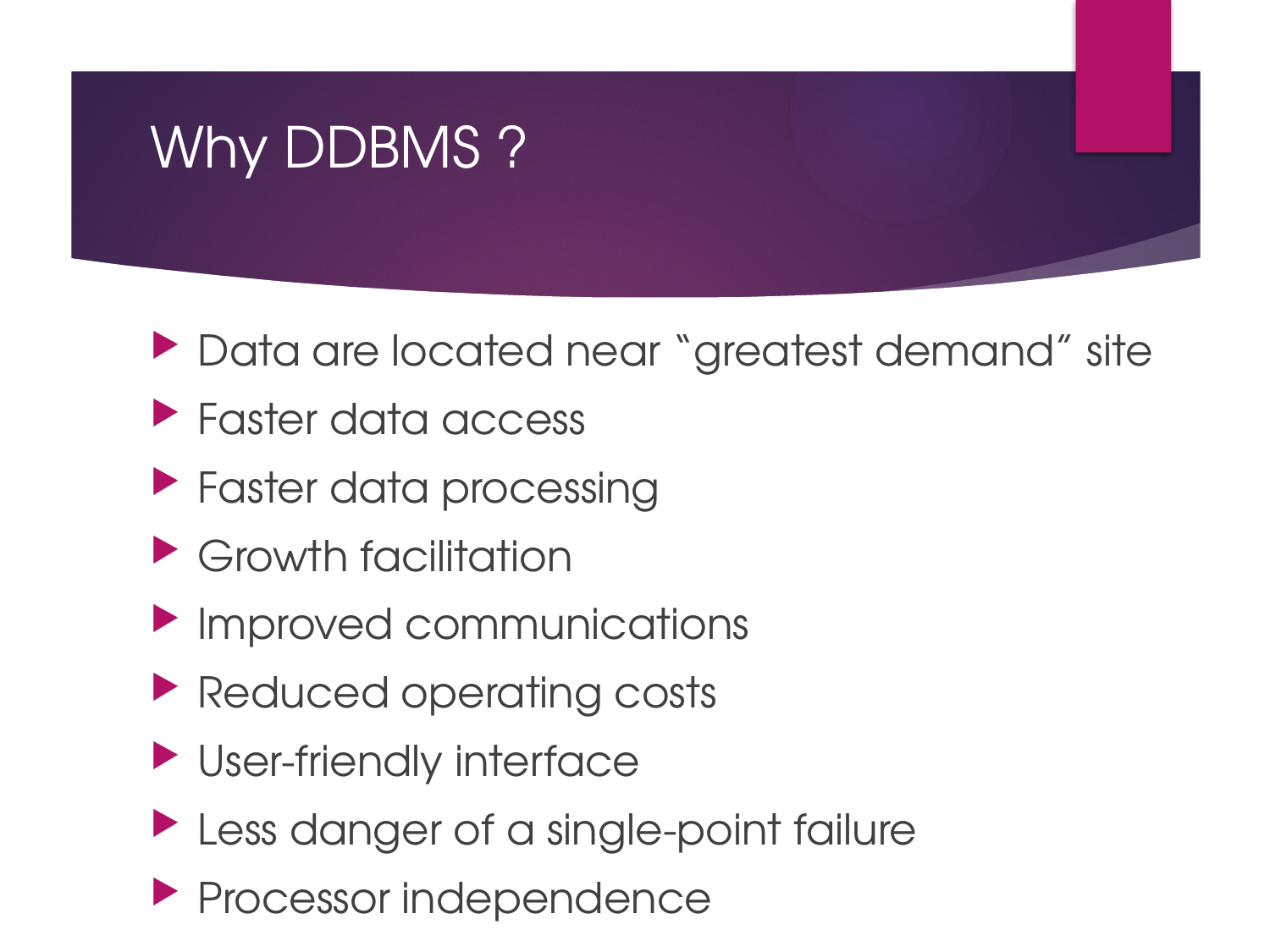

# Why DDBMS ?
Data are located near “greatest demand” site
Faster data access
Faster data processing
Growth facilitation
Improved communications
Reduced operating costs
User-friendly interface
Less danger of a single-point failure
Processor independence
47